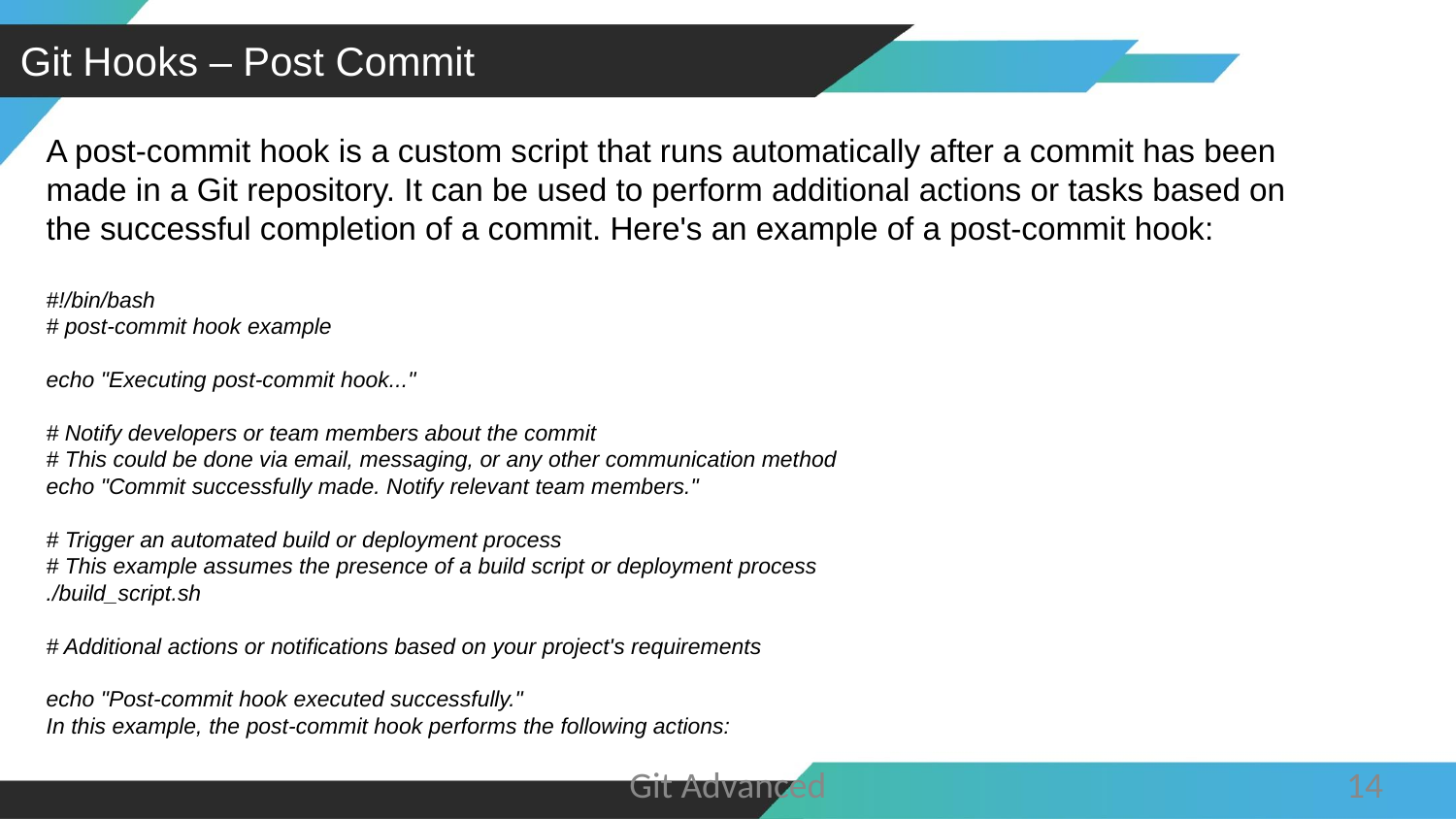

Git Hooks – Post Commit
A post-commit hook is a custom script that runs automatically after a commit has been made in a Git repository. It can be used to perform additional actions or tasks based on the successful completion of a commit. Here's an example of a post-commit hook:

#!/bin/bash
# post-commit hook example

echo "Executing post-commit hook..."

# Notify developers or team members about the commit
# This could be done via email, messaging, or any other communication method
echo "Commit successfully made. Notify relevant team members."

# Trigger an automated build or deployment process
# This example assumes the presence of a build script or deployment process
./build_script.sh

# Additional actions or notifications based on your project's requirements

echo "Post-commit hook executed successfully."
In this example, the post-commit hook performs the following actions:

Git Advanced
14